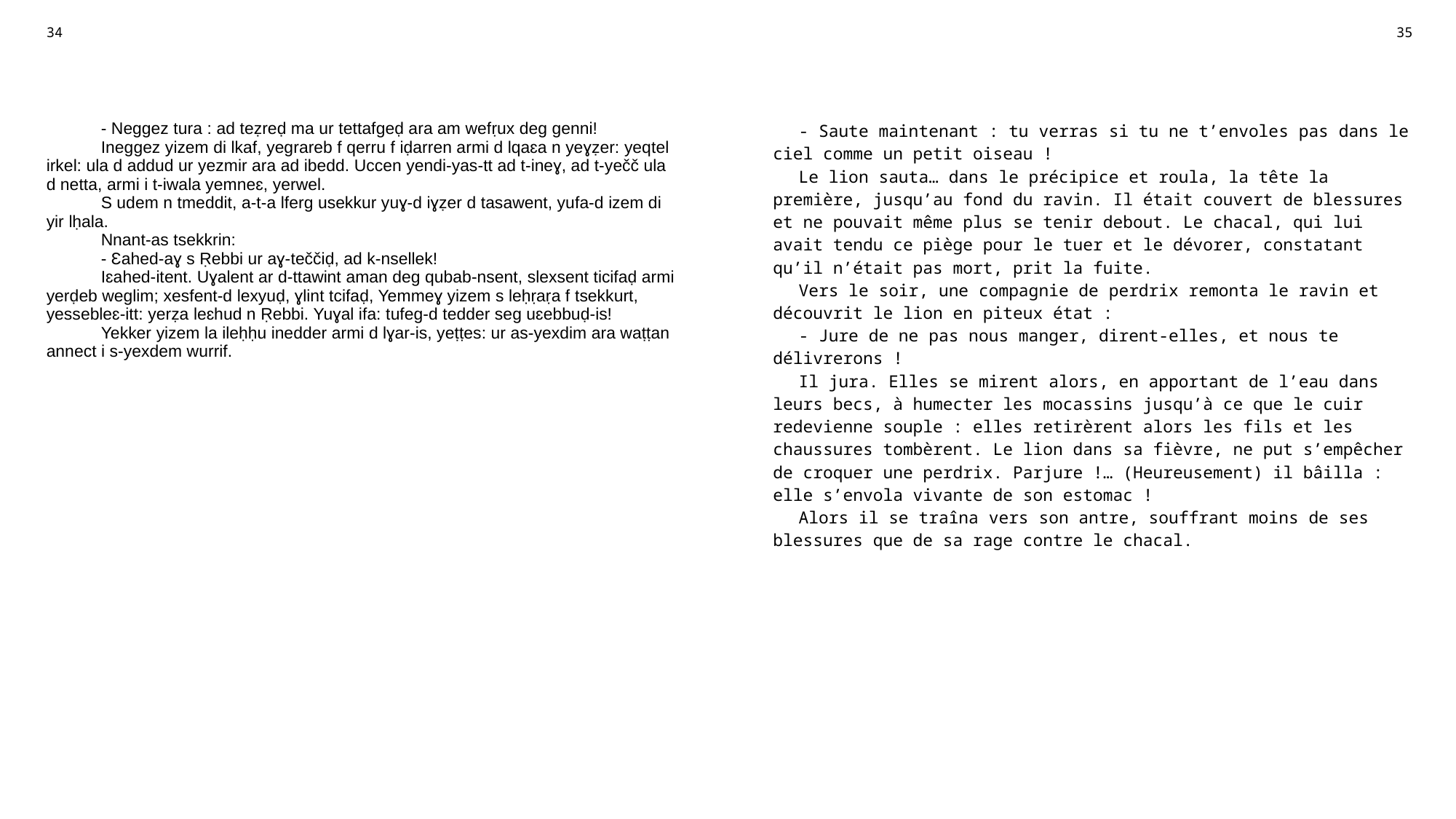

| 34 |  | 35 |
| --- | --- | --- |
|  |  |  |
| - Neggez tura : ad teẓreḍ ma ur tettafgeḍ ara am wefṛux deg genni! Ineggez yizem di lkaf, yegrareb f qerru f iḍarren armi d lqaɛa n yeɣẓer: yeqtel irkel: ula d addud ur yezmir ara ad ibedd. Uccen yendi-yas-tt ad t-ineɣ, ad t-yečč ula d netta, armi i t-iwala yemneɛ, yerwel. S udem n tmeddit, a-t-a lferg usekkur yuɣ-d iɣẓer d tasawent, yufa-d izem di yir lḥala. Nnant-as tsekkrin: - Ɛahed-aɣ s Ṛebbi ur aɣ-teččiḍ, ad k-nsellek! Iɛahed-itent. Uɣalent ar d-ttawint aman deg qubab-nsent, slexsent ticifaḍ armi yerḍeb weglim; xesfent-d lexyuḍ, ɣlint tcifaḍ, Yemmeɣ yizem s leḥṛaṛa f tsekkurt, yessebleɛ-itt: yerẓa leɛhud n Ṛebbi. Yuɣal ifa: tufeg-d tedder seg uɛebbuḍ-is! Yekker yizem la ileḥḥu inedder armi d lɣar-is, yeṭṭes: ur as-yexdim ara waṭṭan annect i s-yexdem wurrif. |  | - Saute maintenant : tu verras si tu ne t’envoles pas dans le ciel comme un petit oiseau ! Le lion sauta… dans le précipice et roula, la tête la première, jusqu’au fond du ravin. Il était couvert de blessures et ne pouvait même plus se tenir debout. Le chacal, qui lui avait tendu ce piège pour le tuer et le dévorer, constatant qu’il n’était pas mort, prit la fuite. Vers le soir, une compagnie de perdrix remonta le ravin et découvrit le lion en piteux état : - Jure de ne pas nous manger, dirent-elles, et nous te délivrerons ! Il jura. Elles se mirent alors, en apportant de l’eau dans leurs becs, à humecter les mocassins jusqu’à ce que le cuir redevienne souple : elles retirèrent alors les fils et les chaussures tombèrent. Le lion dans sa fièvre, ne put s’empêcher de croquer une perdrix. Parjure !… (Heureusement) il bâilla : elle s’envola vivante de son estomac ! Alors il se traîna vers son antre, souffrant moins de ses blessures que de sa rage contre le chacal. |